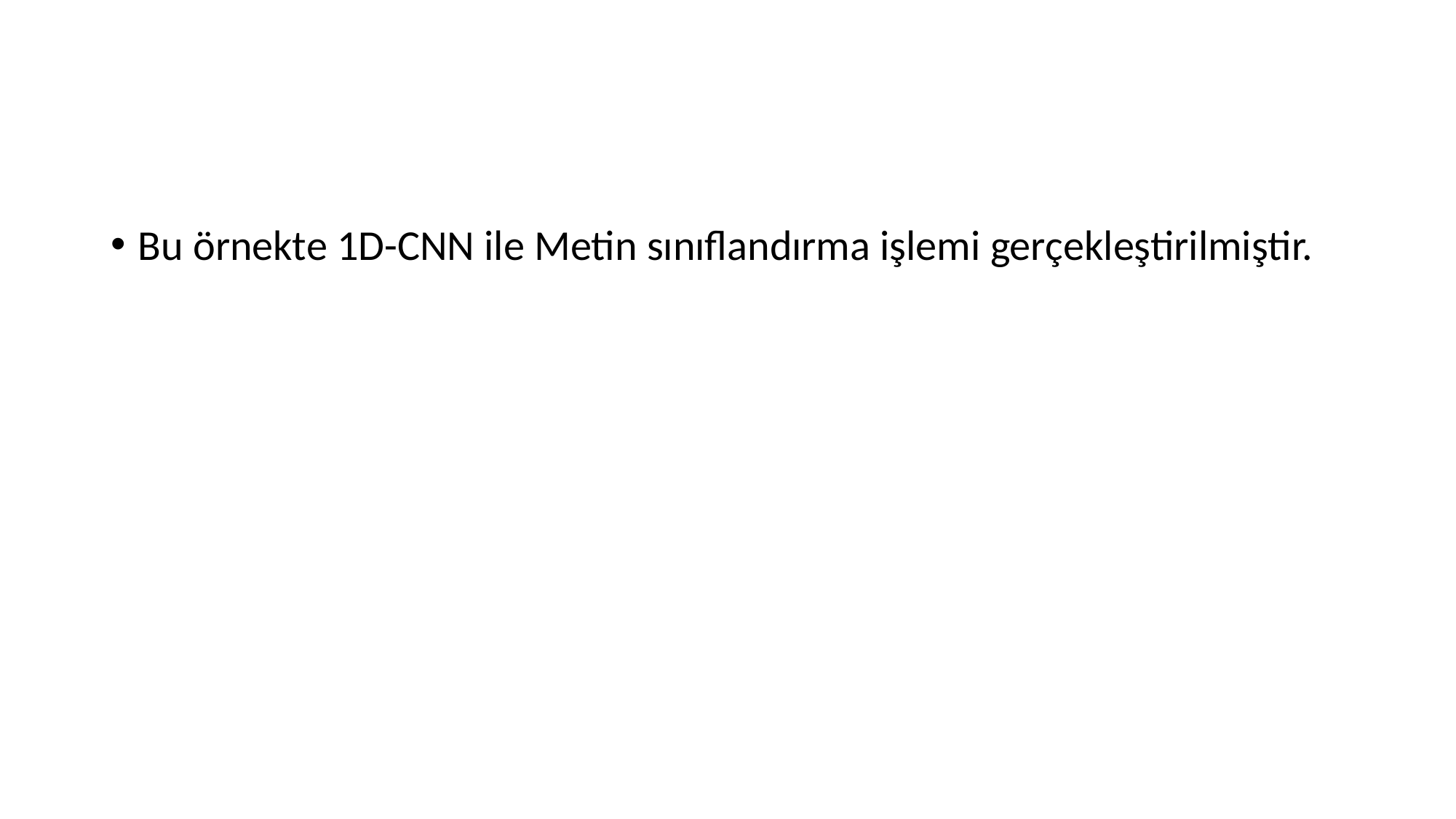

#
Bu örnekte 1D-CNN ile Metin sınıflandırma işlemi gerçekleştirilmiştir.